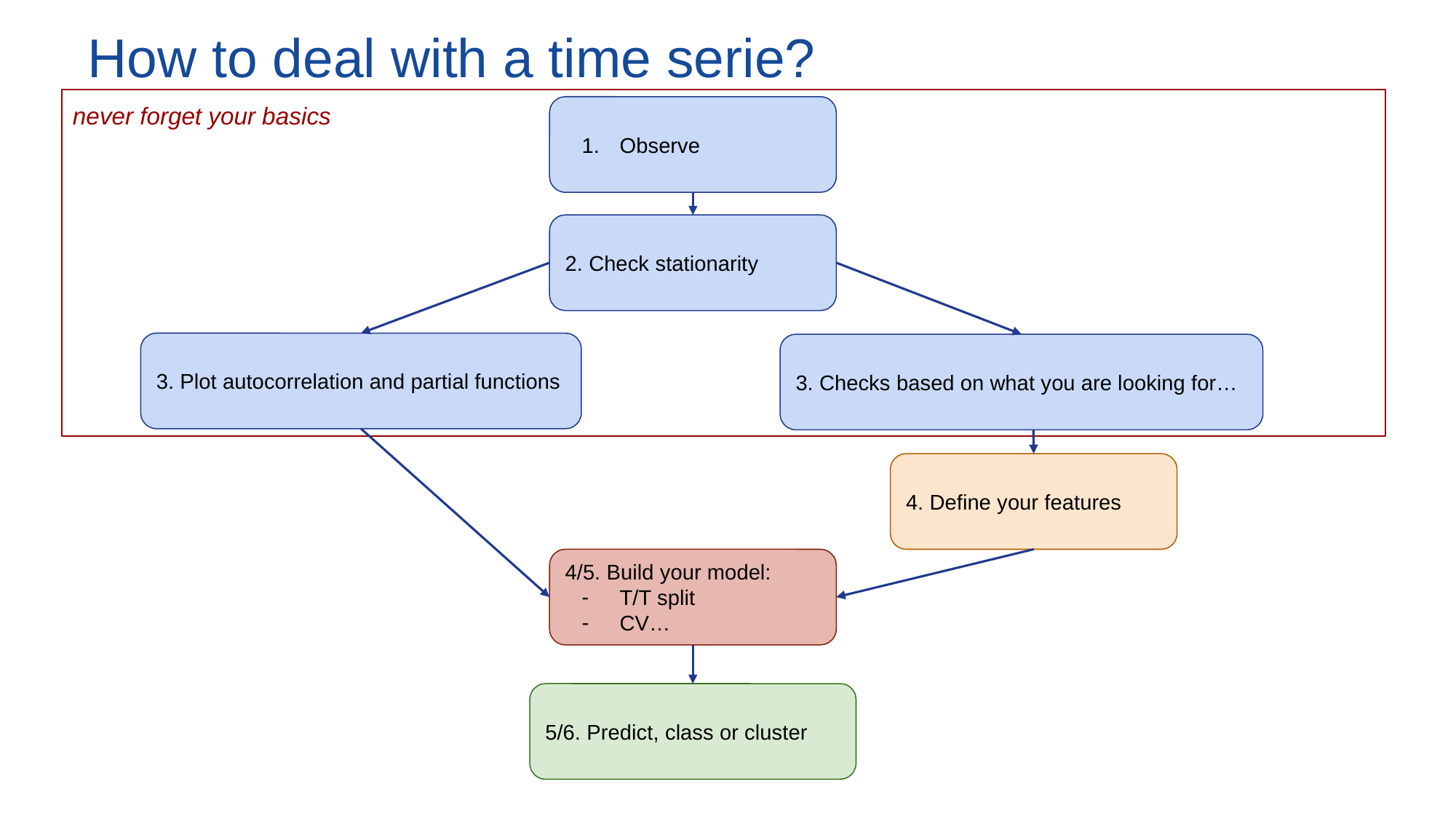

How to deal with a time serie?

never forget your basics
Observe
2. Check stationarity
3. Plot autocorrelation and partial functions
3. Checks based on what you are looking for…
4. Define your features
4/5. Build your model:
T/T split
CV…
5/6. Predict, class or cluster